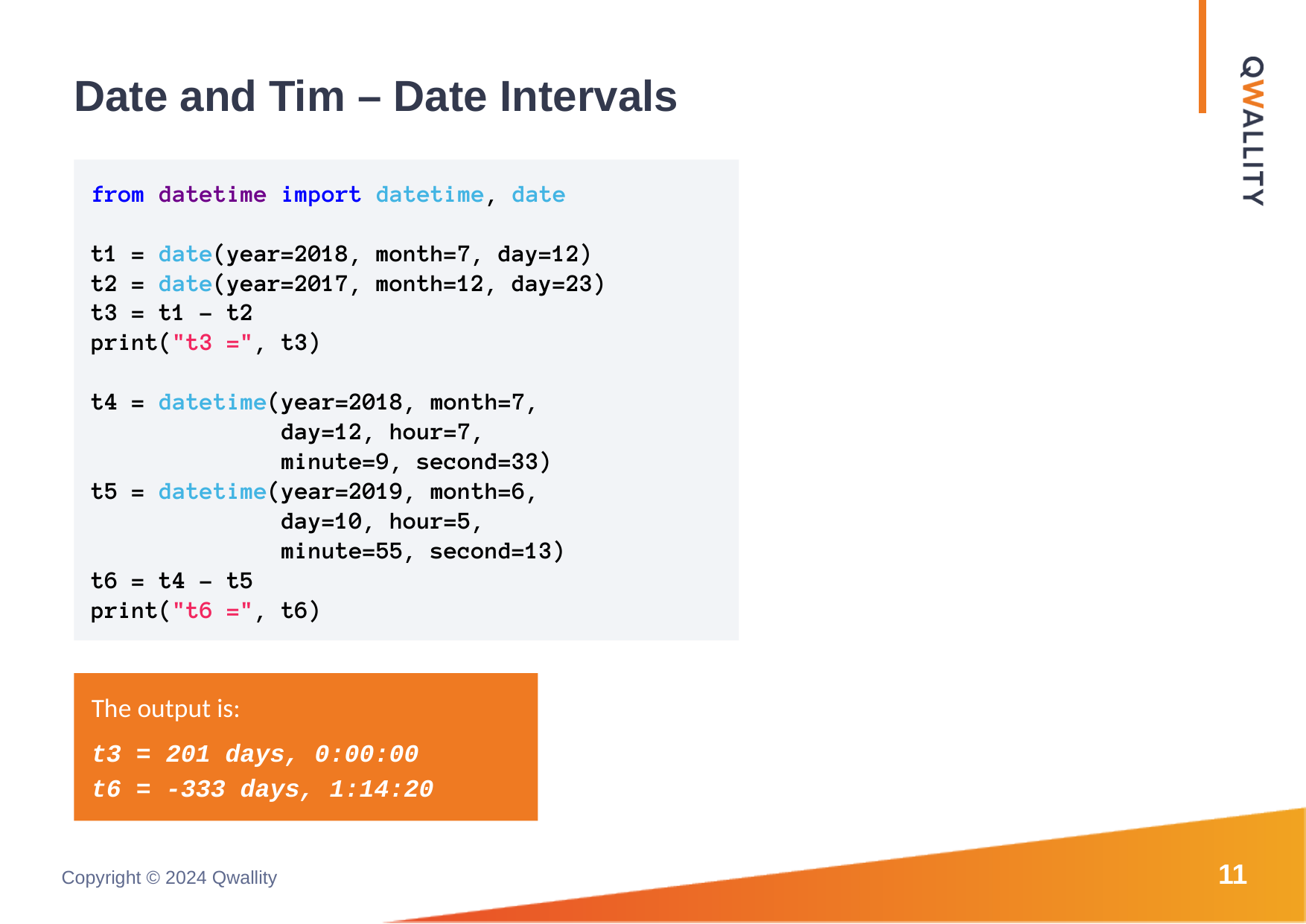

# Date and Tim – Date Intervals
from datetime import datetime, date

t1 = date(year=2018, month=7, day=12)
t2 = date(year=2017, month=12, day=23)
t3 = t1 - t2
print("t3 =", t3)

t4 = datetime(year=2018, month=7,
              day=12, hour=7,
              minute=9, second=33)
t5 = datetime(year=2019, month=6,
              day=10, hour=5,
              minute=55, second=13)
t6 = t4 - t5
print("t6 =", t6)
The output is:
t3 = 201 days, 0:00:00
t6 = -333 days, 1:14:20

11